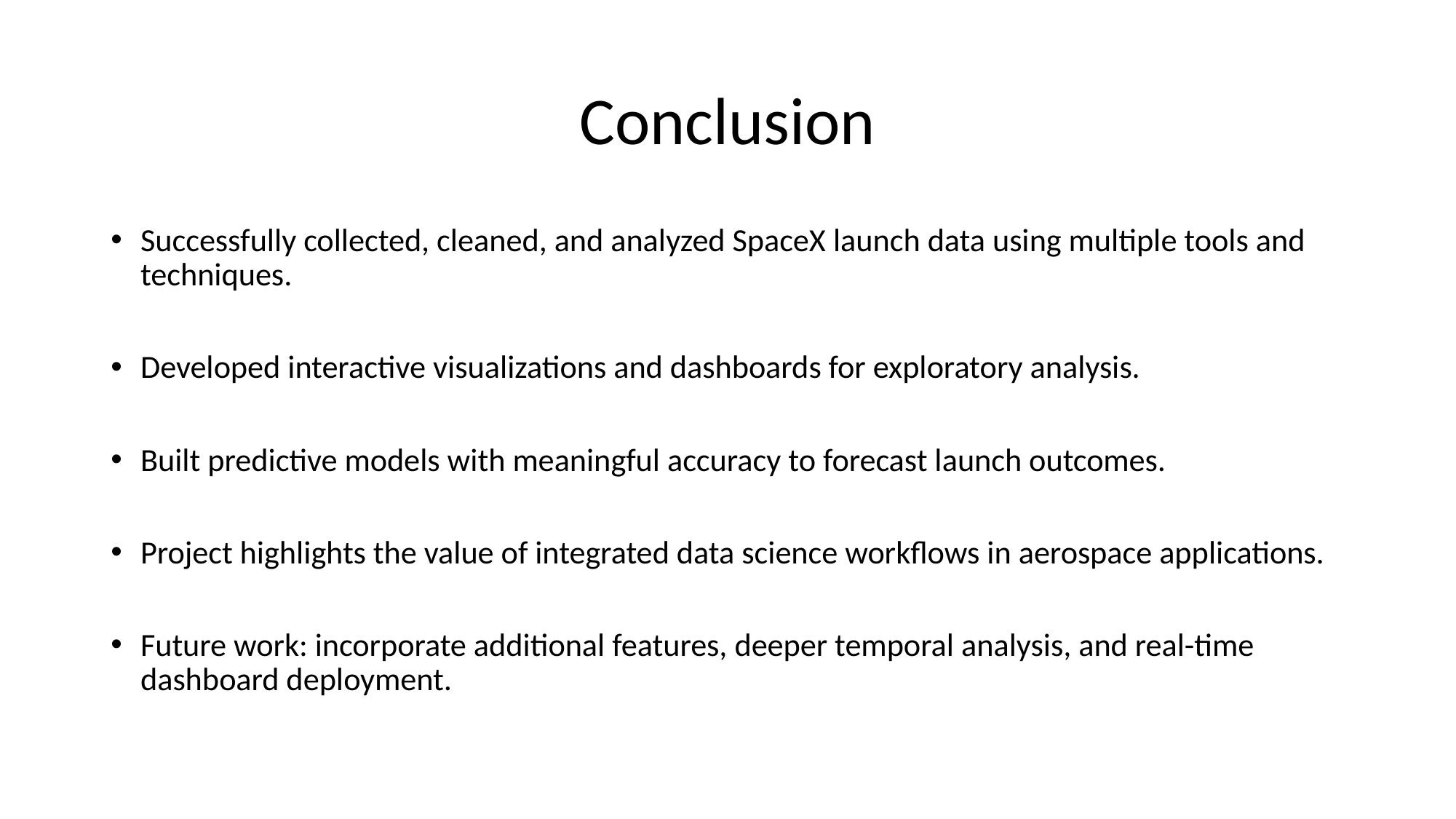

# Conclusion
Successfully collected, cleaned, and analyzed SpaceX launch data using multiple tools and techniques.

Developed interactive visualizations and dashboards for exploratory analysis.

Built predictive models with meaningful accuracy to forecast launch outcomes.

Project highlights the value of integrated data science workflows in aerospace applications.

Future work: incorporate additional features, deeper temporal analysis, and real-time dashboard deployment.